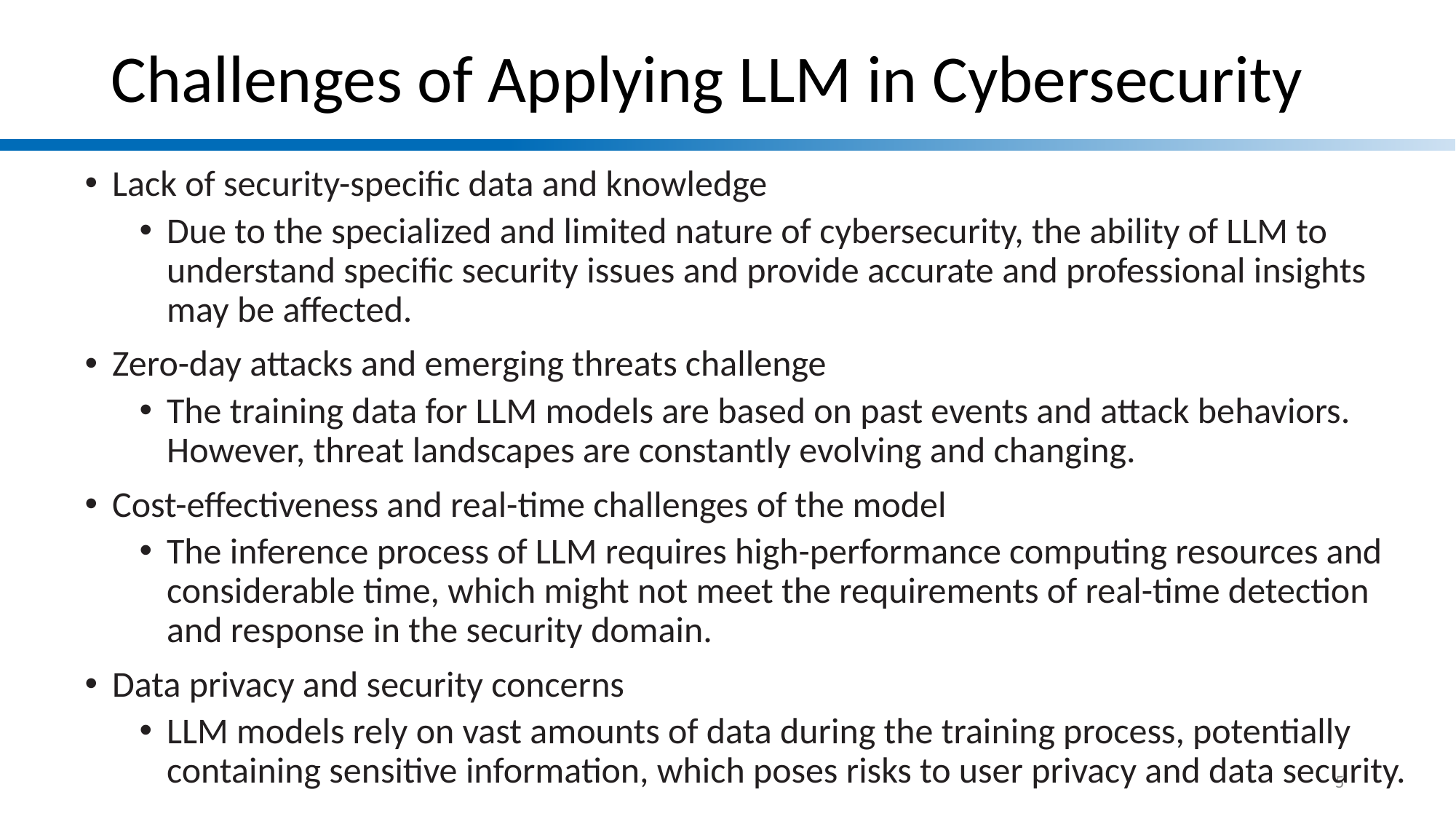

# Challenges of Applying LLM in Cybersecurity
Lack of security-specific data and knowledge
Due to the specialized and limited nature of cybersecurity, the ability of LLM to understand specific security issues and provide accurate and professional insights may be affected.
Zero-day attacks and emerging threats challenge
The training data for LLM models are based on past events and attack behaviors. However, threat landscapes are constantly evolving and changing.
Cost-effectiveness and real-time challenges of the model
The inference process of LLM requires high-performance computing resources and considerable time, which might not meet the requirements of real-time detection and response in the security domain.
Data privacy and security concerns
LLM models rely on vast amounts of data during the training process, potentially containing sensitive information, which poses risks to user privacy and data security.
5